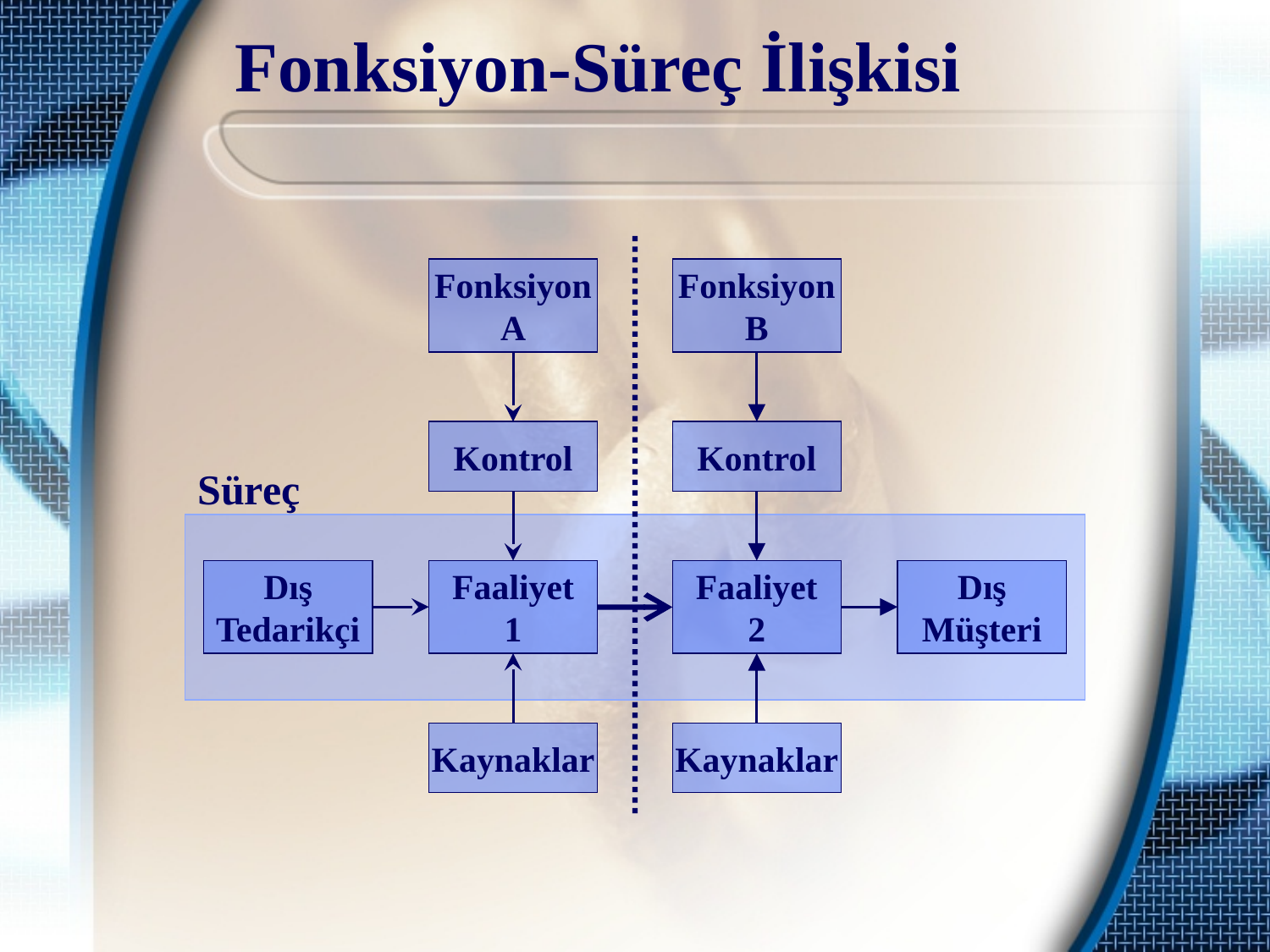

# Fonksiyon-Süreç İlişkisi

Fonksiyon
A
Fonksiyon
B
Kontrol
Kontrol
Süreç

Dış
Tedarikçi
Faaliyet
1
Faaliyet
2
Dış
Müşteri

Kaynaklar
Kaynaklar